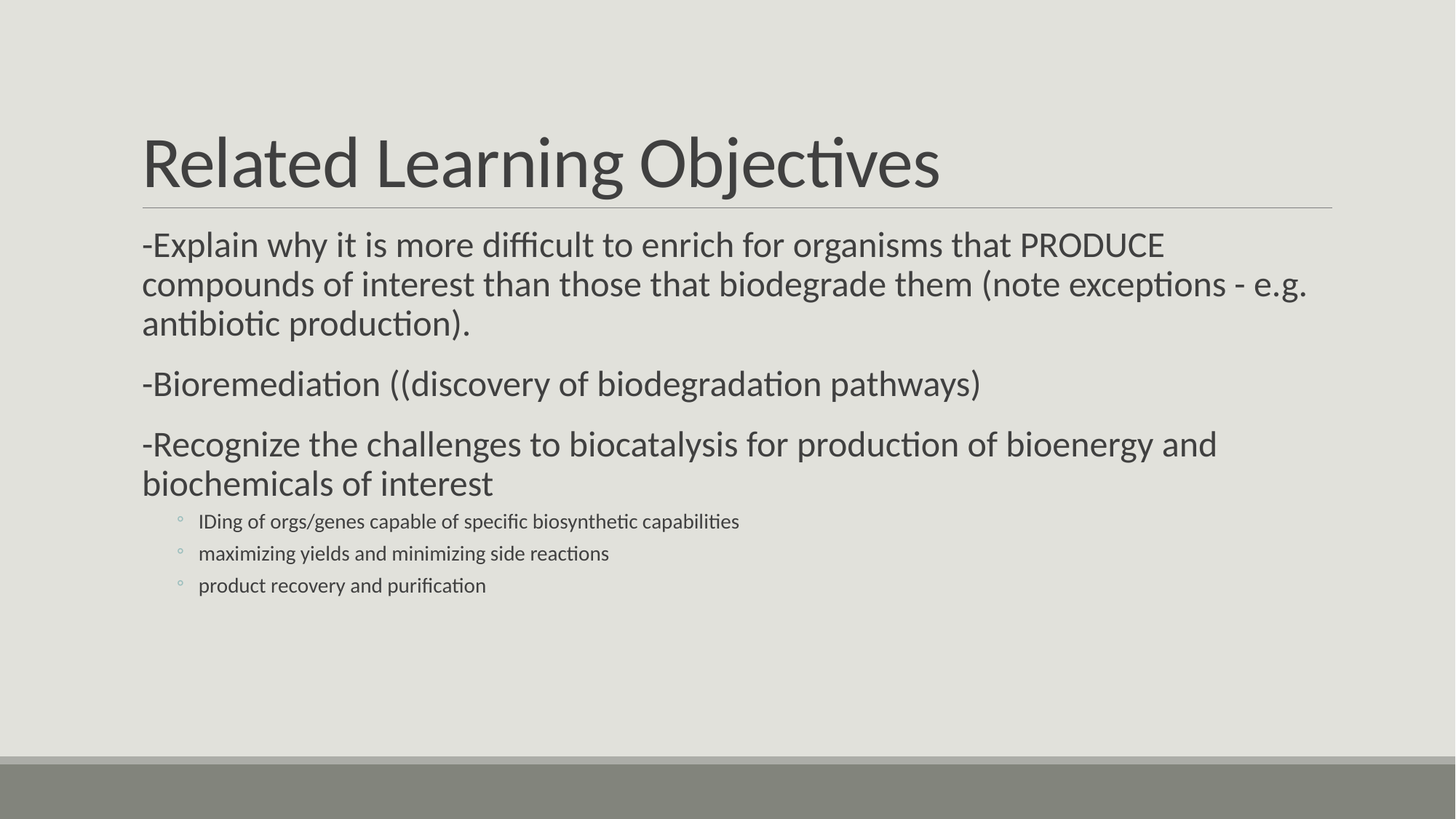

# Related Learning Objectives
-Explain why it is more difficult to enrich for organisms that PRODUCE compounds of interest than those that biodegrade them (note exceptions - e.g. antibiotic production).
-Bioremediation ((discovery of biodegradation pathways)
-Recognize the challenges to biocatalysis for production of bioenergy and biochemicals of interest
IDing of orgs/genes capable of specific biosynthetic capabilities
maximizing yields and minimizing side reactions
product recovery and purification